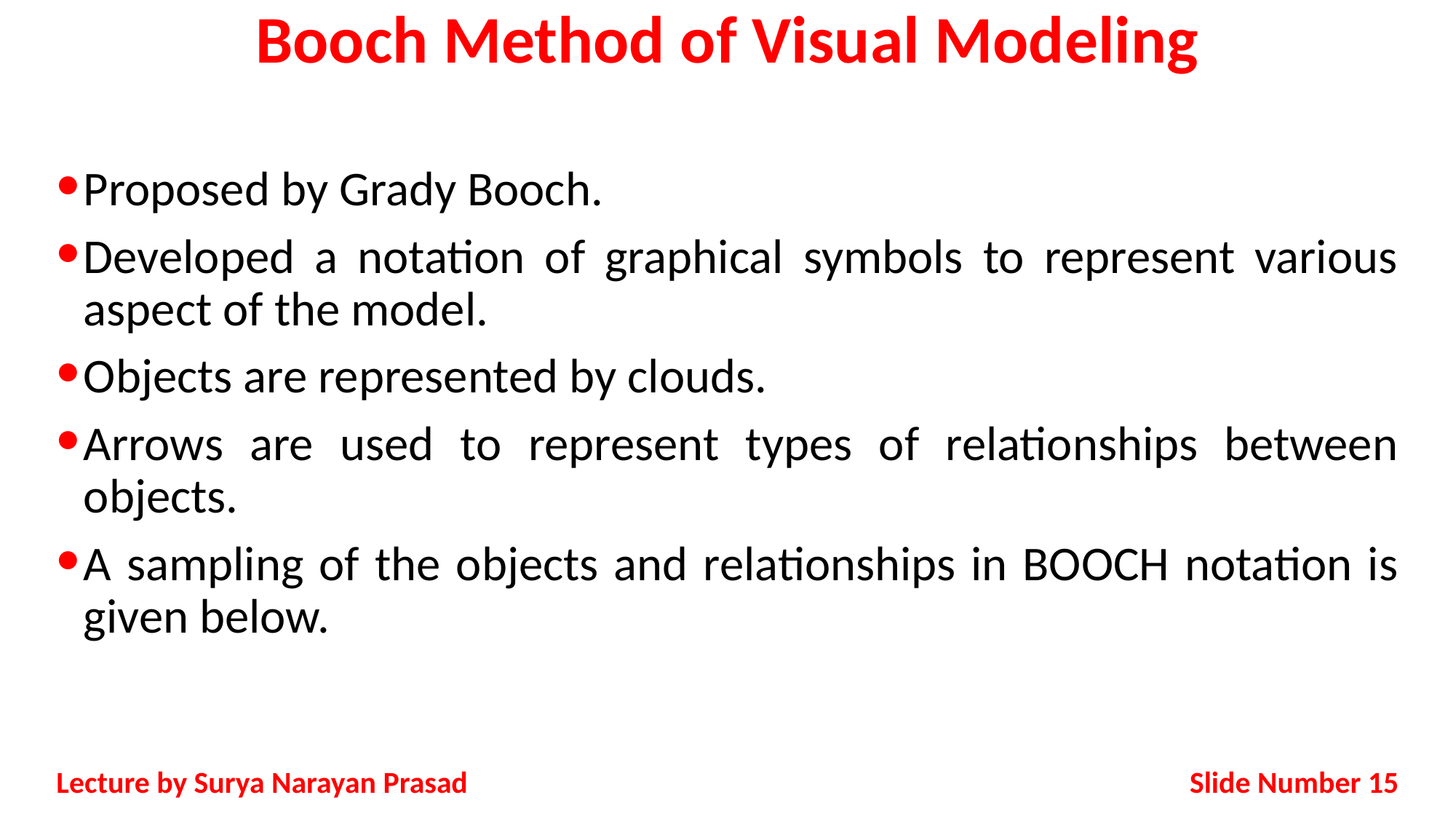

# Booch Method of Visual Modeling
Proposed by Grady Booch.
Developed a notation of graphical symbols to represent various aspect of the model.
Objects are represented by clouds.
Arrows are used to represent types of relationships between objects.
A sampling of the objects and relationships in BOOCH notation is given below.
Slide Number 15
Lecture by Surya Narayan Prasad